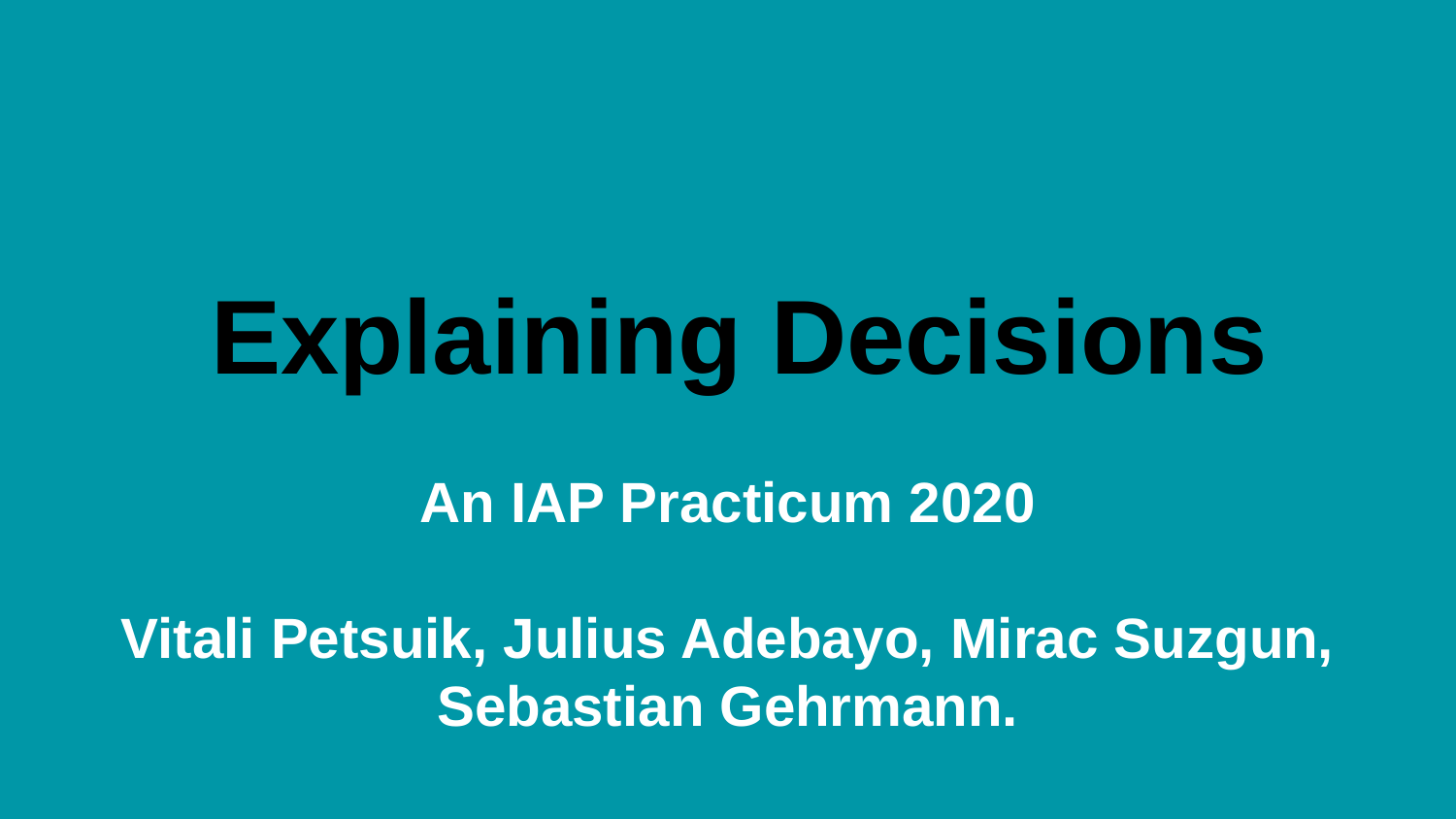

# Explaining Decisions
An IAP Practicum 2020

Vitali Petsuik, Julius Adebayo, Mirac Suzgun, Sebastian Gehrmann.